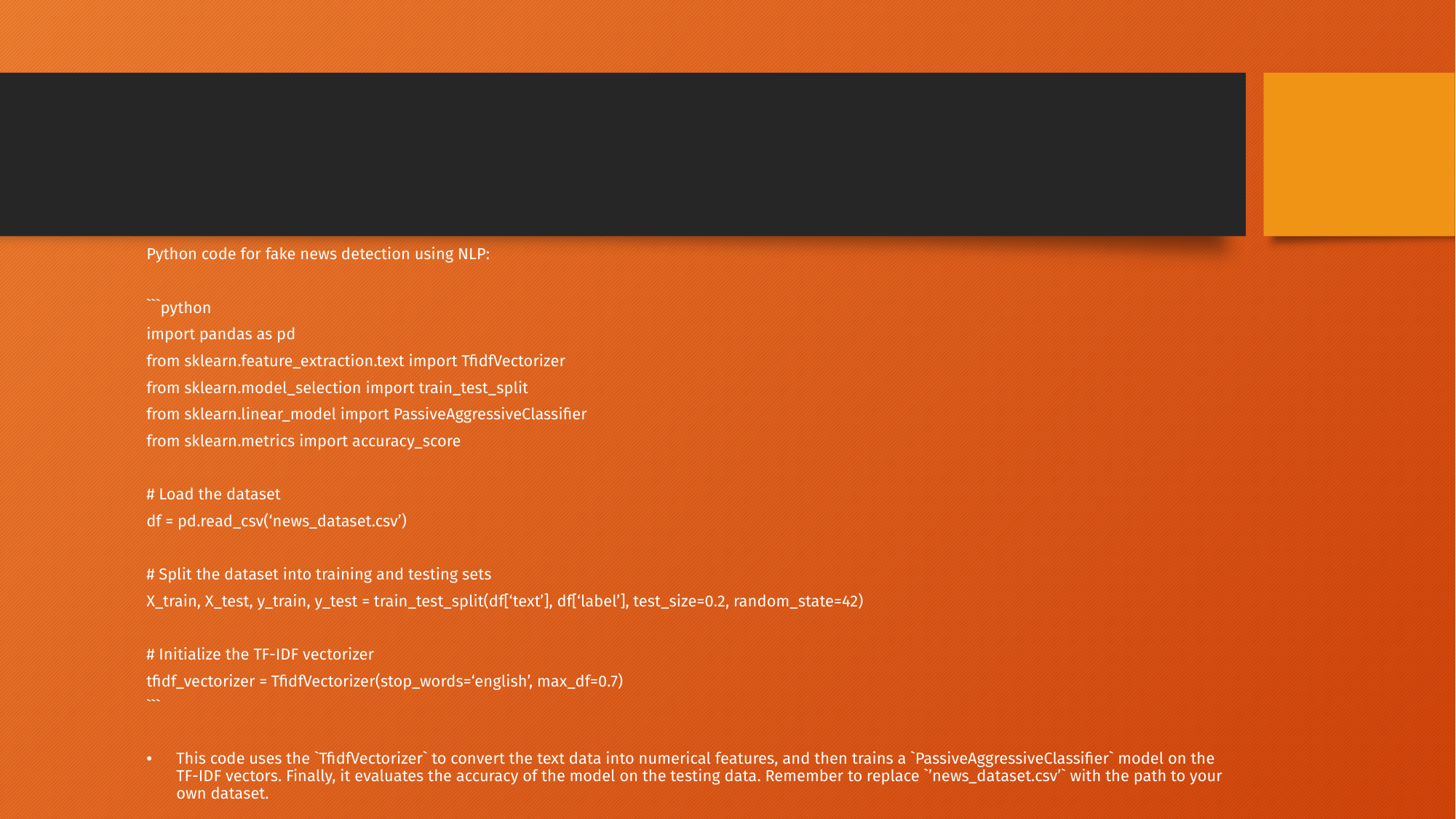

#
Python code for fake news detection using NLP:

```python
import pandas as pd
from sklearn.feature_extraction.text import TfidfVectorizer
from sklearn.model_selection import train_test_split
from sklearn.linear_model import PassiveAggressiveClassifier
from sklearn.metrics import accuracy_score

# Load the dataset
df = pd.read_csv(‘news_dataset.csv’)

# Split the dataset into training and testing sets
X_train, X_test, y_train, y_test = train_test_split(df[‘text’], df[‘label’], test_size=0.2, random_state=42)

# Initialize the TF-IDF vectorizer
tfidf_vectorizer = TfidfVectorizer(stop_words=‘english’, max_df=0.7)
```

This code uses the `TfidfVectorizer` to convert the text data into numerical features, and then trains a `PassiveAggressiveClassifier` model on the TF-IDF vectors. Finally, it evaluates the accuracy of the model on the testing data. Remember to replace `’news_dataset.csv’` with the path to your own dataset.